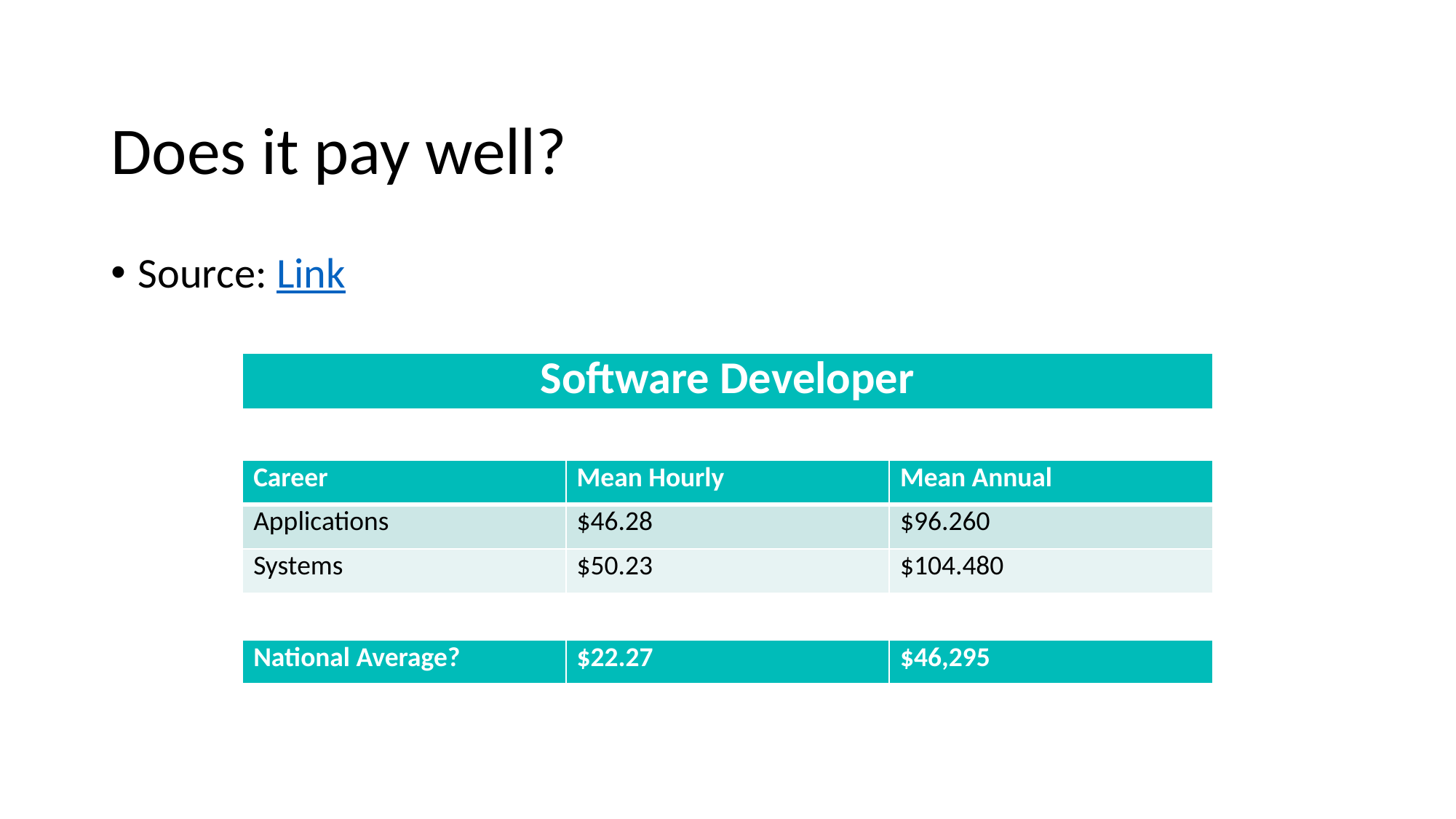

# Does it pay well?
Source: Link
| Software Developer |
| --- |
| Career | Mean Hourly | Mean Annual |
| --- | --- | --- |
| Applications | $46.28 | $96.260 |
| Systems | $50.23 | $104.480 |
| National Average? | $22.27 | $46,295 |
| --- | --- | --- |